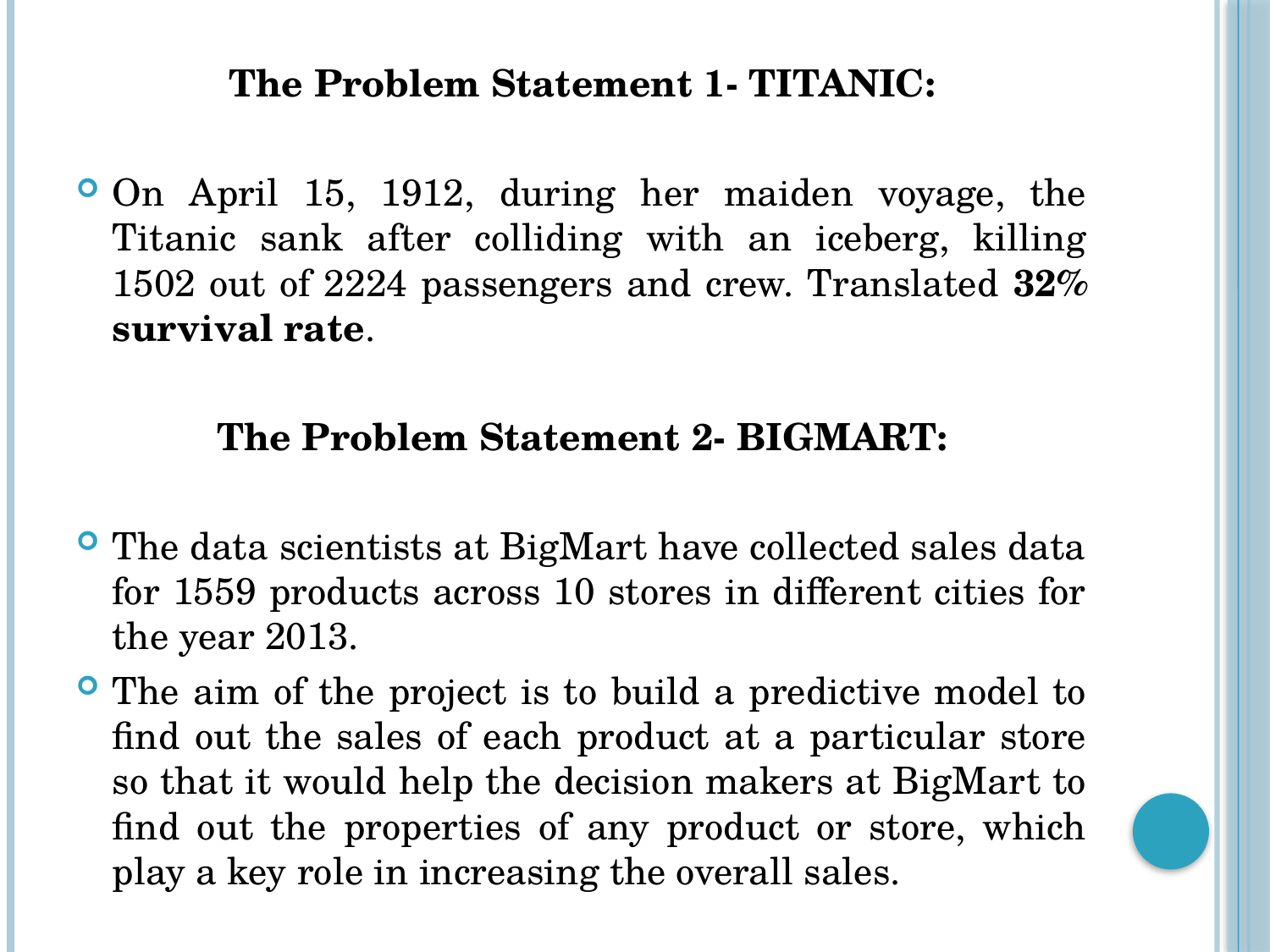

The Problem Statement 1- TITANIC:

On April 15, 1912, during her maiden voyage, the Titanic sank after colliding with an iceberg, killing 1502 out of 2224 passengers and crew. Translated 32% survival rate.

The Problem Statement 2- BIGMART:

The data scientists at BigMart have collected sales data for 1559 products across 10 stores in different cities for the year 2013.
The aim of the project is to build a predictive model to find out the sales of each product at a particular store so that it would help the decision makers at BigMart to find out the properties of any product or store, which play a key role in increasing the overall sales.